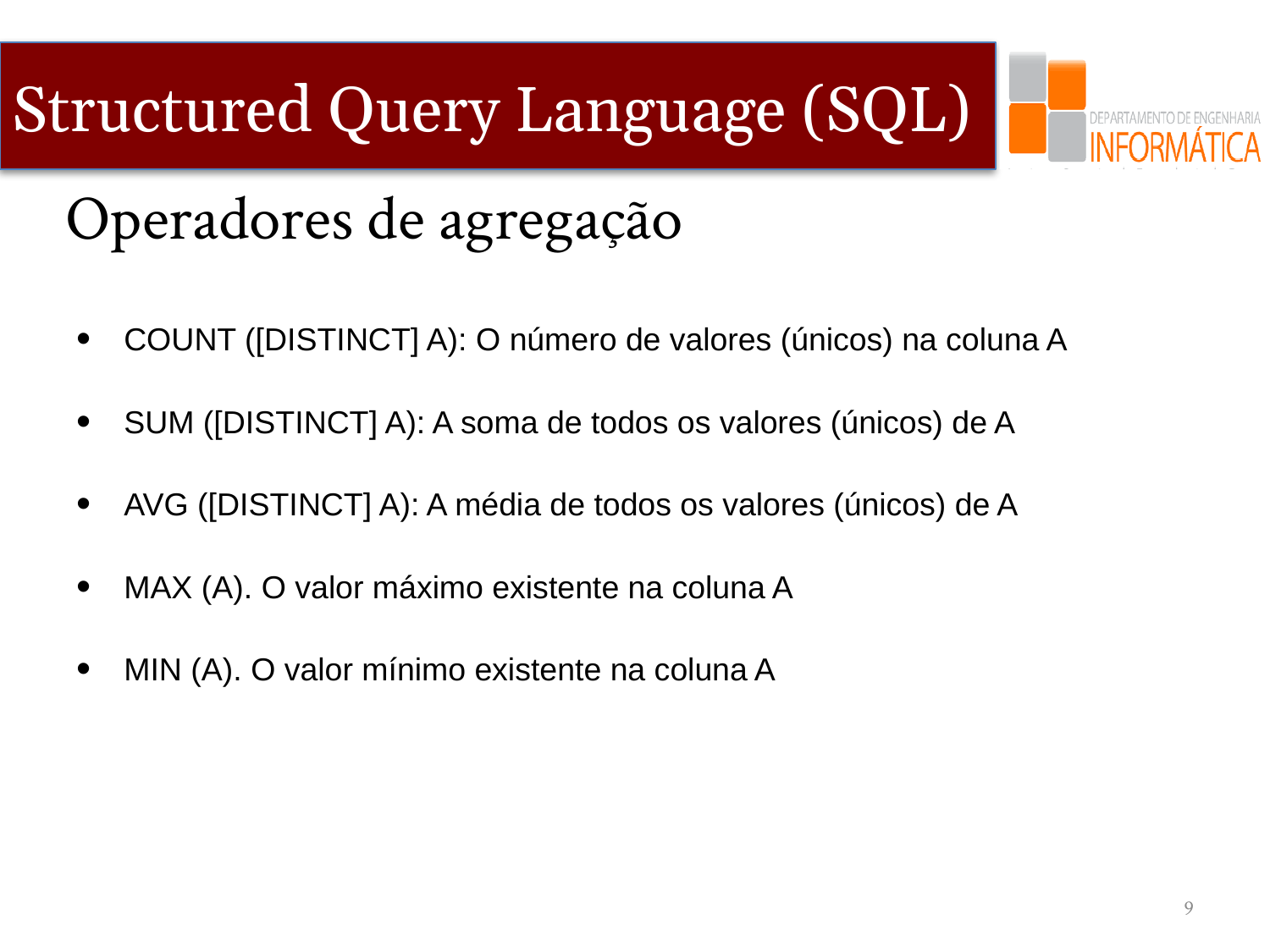

# Operadores de agregação
COUNT ([DISTINCT] A): O número de valores (únicos) na coluna A
SUM ([DISTINCT] A): A soma de todos os valores (únicos) de A
AVG ([DISTINCT] A): A média de todos os valores (únicos) de A
MAX (A). O valor máximo existente na coluna A
MIN (A). O valor mínimo existente na coluna A

9